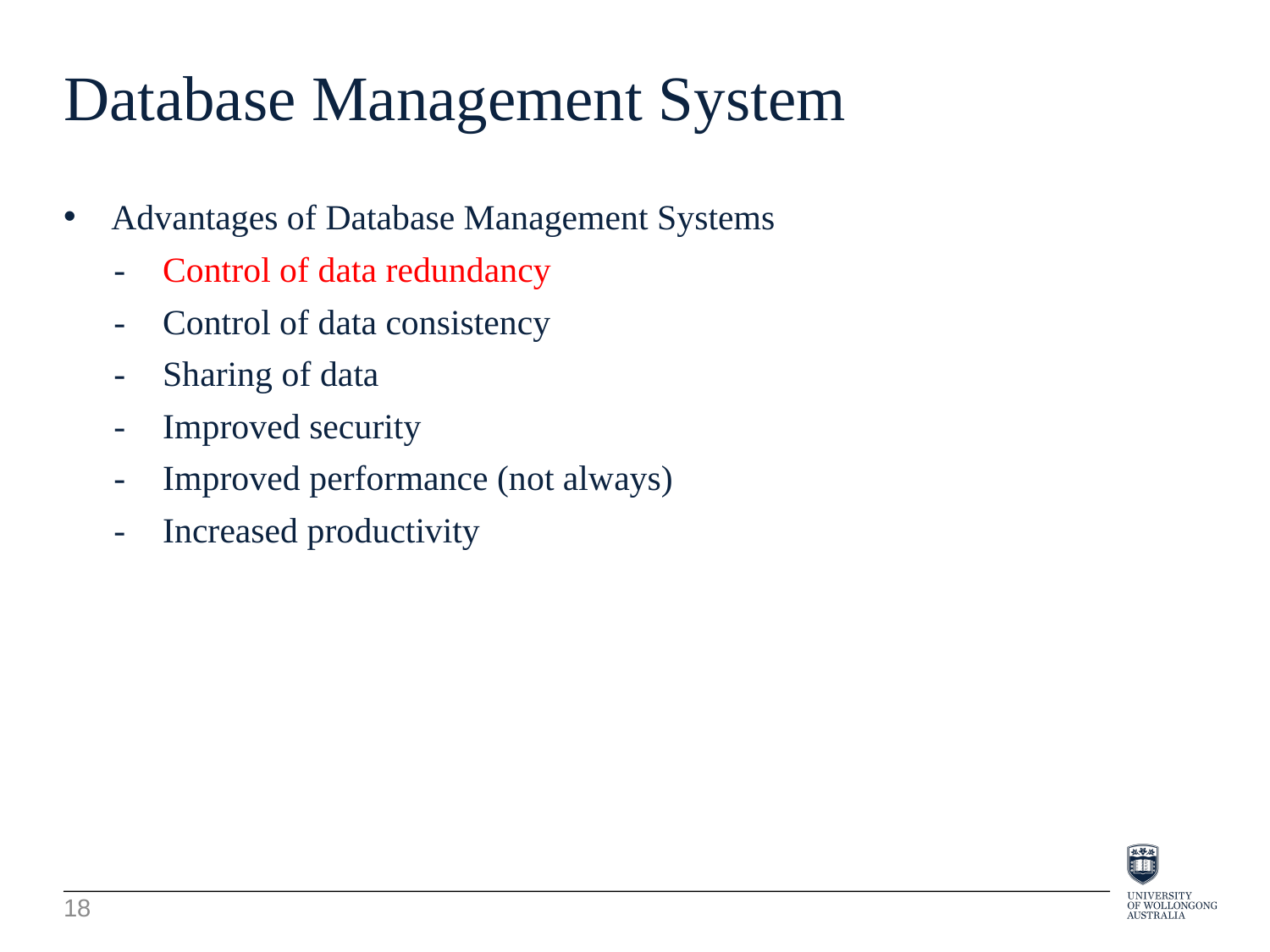

Database Management System
Advantages of Database Management Systems
-	Control of data redundancy
-	Control of data consistency
-	Sharing of data
-	Improved security
-	Improved performance (not always)
-	Increased productivity
18